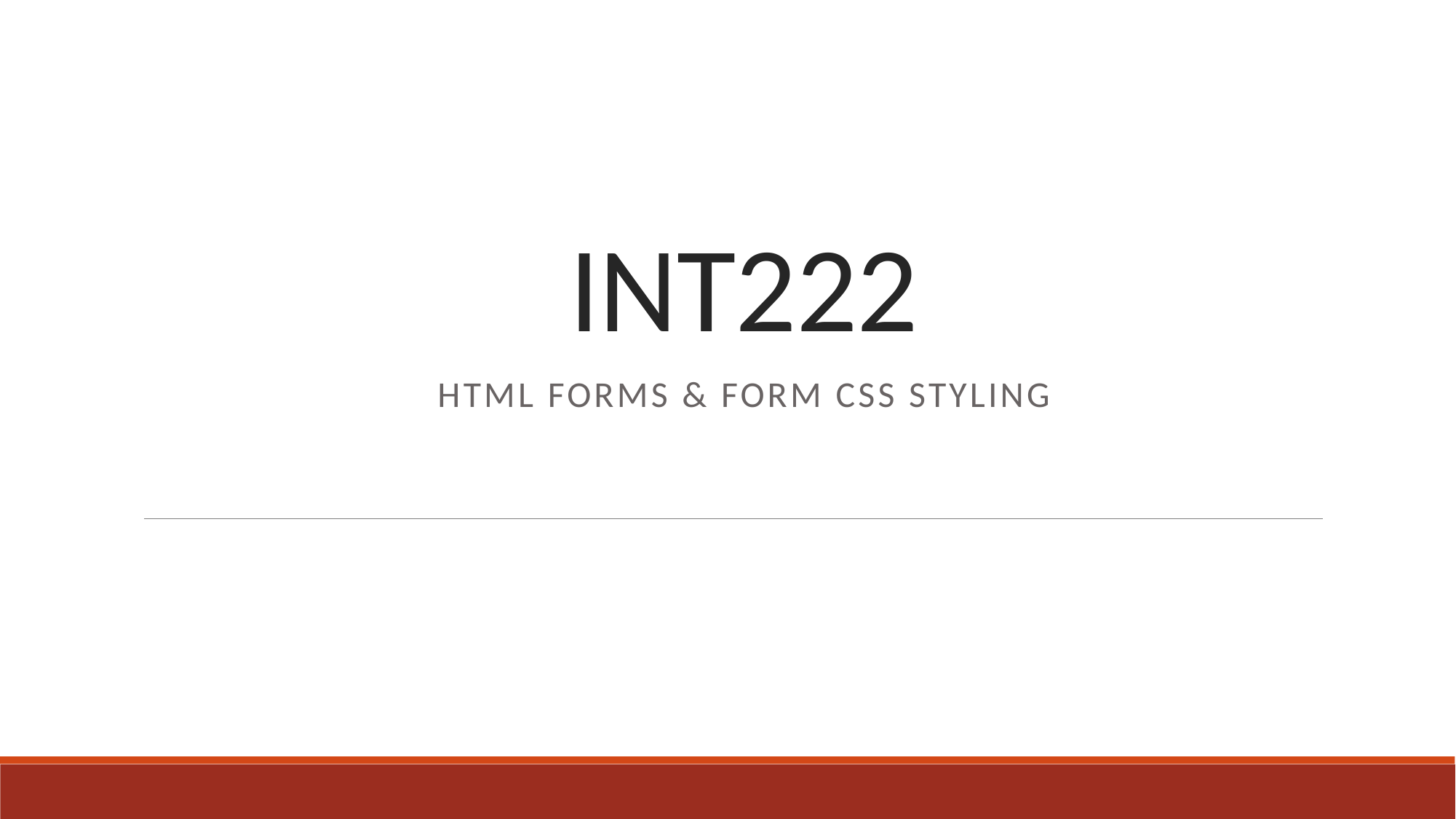

# INT222
HTML Forms & Form CSS Styling